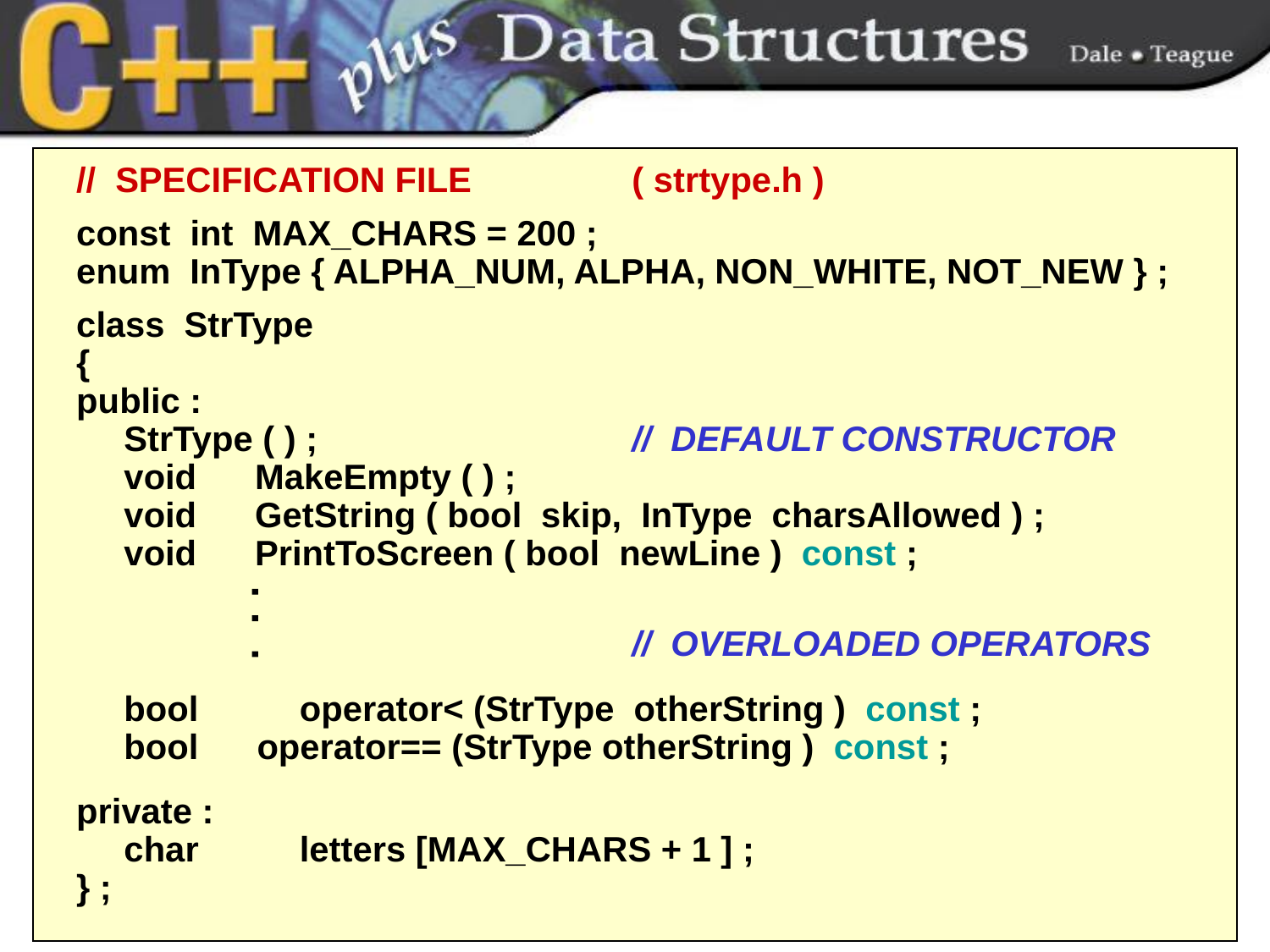

//  SPECIFICATION FILE		( strtype.h )

const  int  MAX_CHARS = 200 ;
enum  InType { ALPHA_NUM, ALPHA, NON_WHITE, NOT_NEW } ;

class  StrType
{
public :
	StrType ( ) ; 			//  DEFAULT CONSTRUCTOR
	void      MakeEmpty ( ) ;
  	void      GetString ( bool  skip,  InType  charsAllowed ) ;
	void      PrintToScreen ( bool  newLine )  const ;
		.
		.
		. 			//  OVERLOADED OPERATORS

	bool	     operator< (StrType  otherString )  const ;
	bool      operator== (StrType otherString )  const ;

private :
	char	     letters [MAX_CHARS + 1 ] ;
} ;